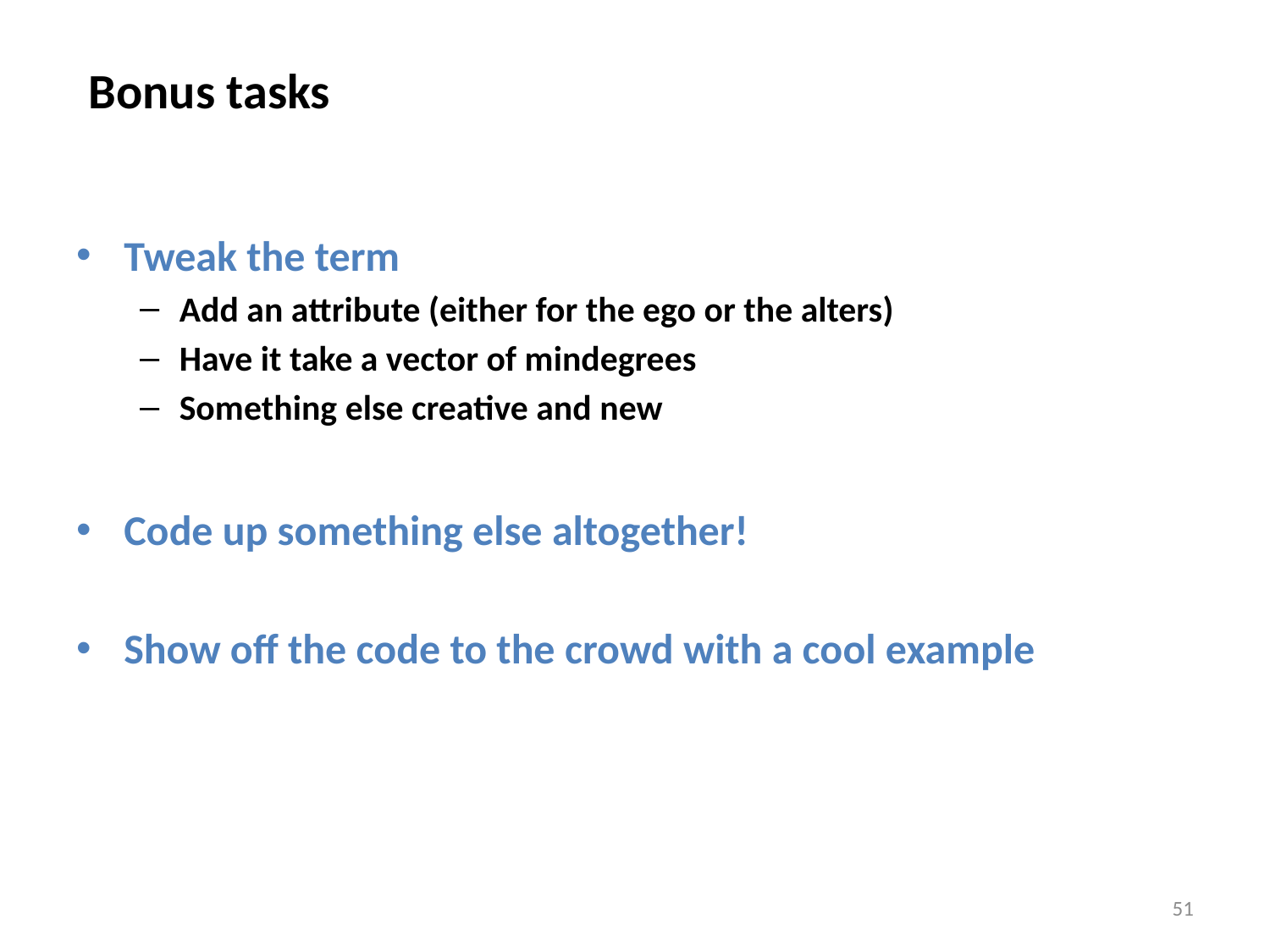

Bonus tasks
Tweak the term
Add an attribute (either for the ego or the alters)
Have it take a vector of mindegrees
Something else creative and new

Code up something else altogether!

Show off the code to the crowd with a cool example
51